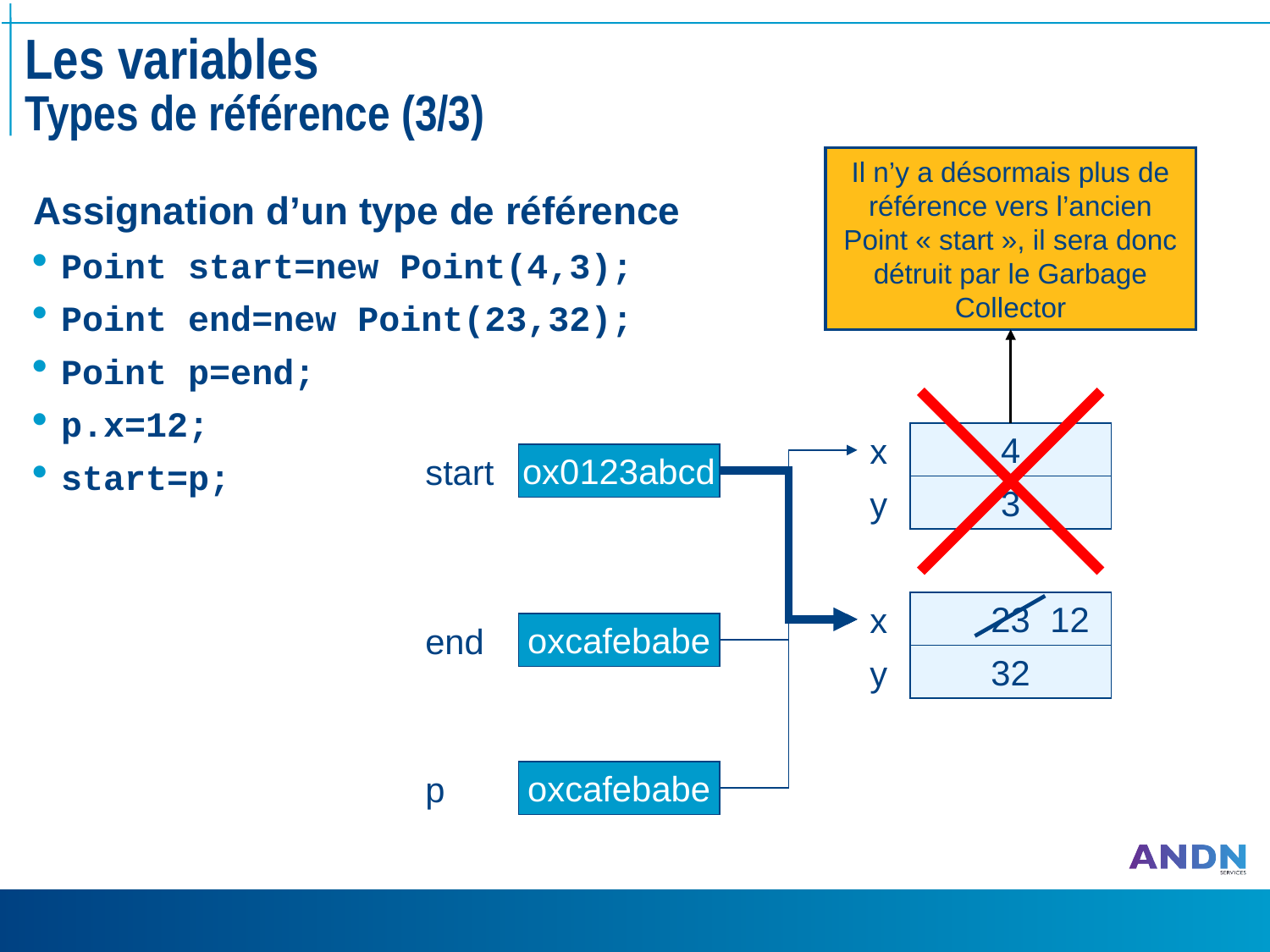

# Les variables Types de référence (3/3)
Il n’y a désormais plus de référence vers l’ancien Point « start », il sera donc détruit par le Garbage Collector

Assignation d’un type de référence
Point start=new Point(4,3);
Point end=new Point(23,32);
Point p=end;
p.x=12;
start=p;
x
4
start
ox0123abcd
y
3
12

x
23
end
oxcafebabe
y
32
p
oxcafebabe